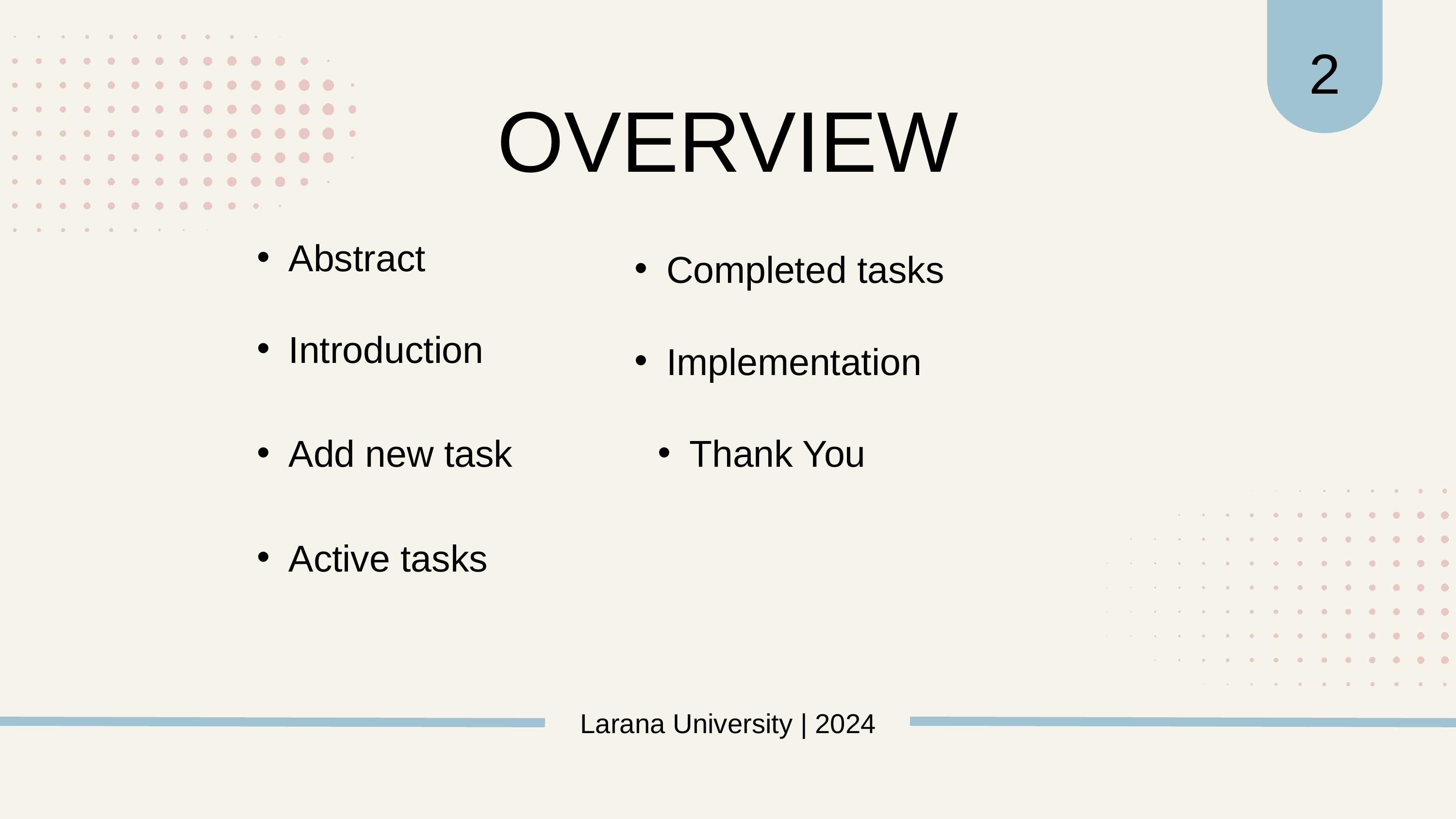

2

OVERVIEW
Abstract
Completed tasks
Introduction
Implementation
Add new task
Thank You

Active tasks
Larana University | 2024